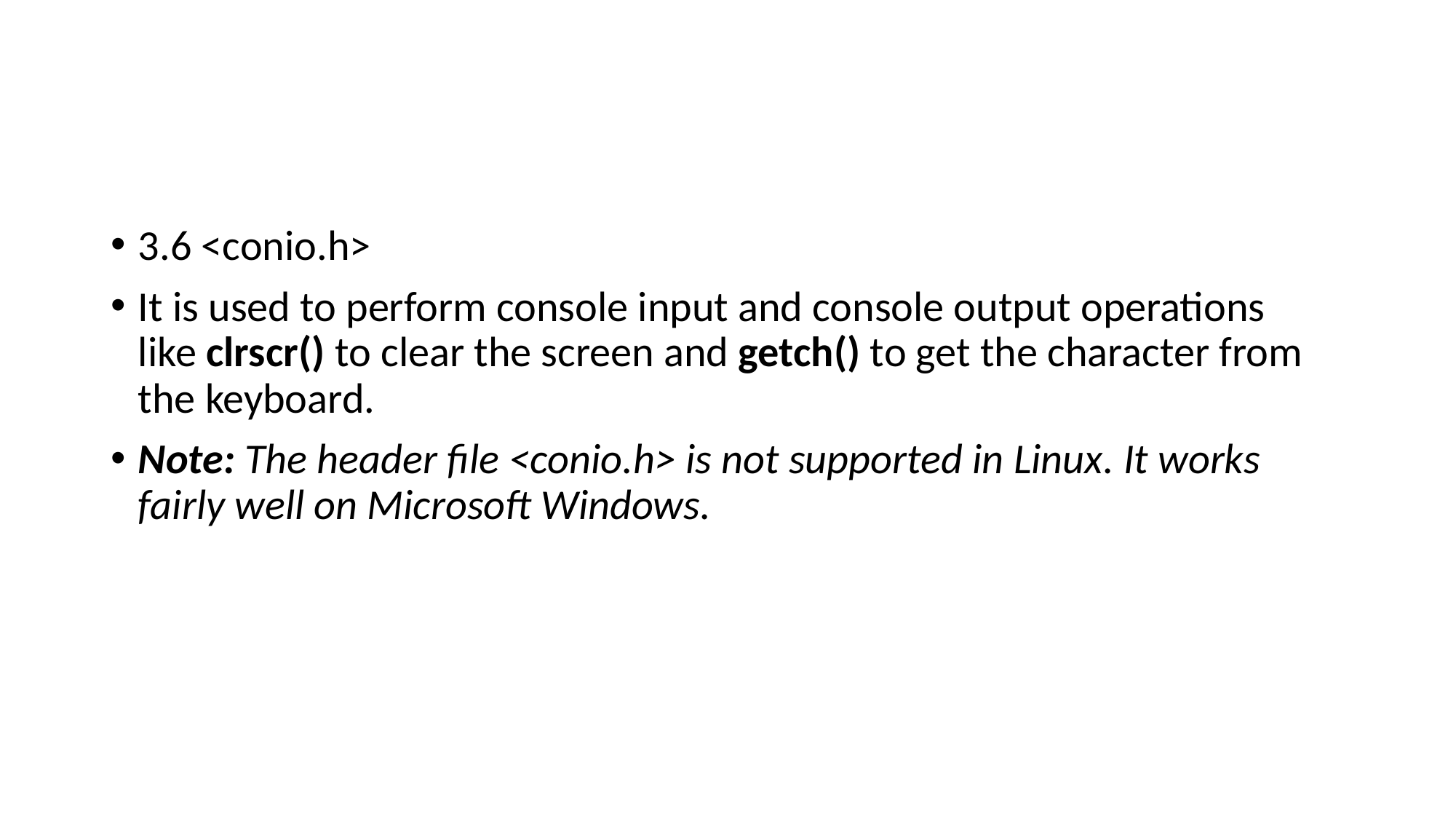

#
3.6 <conio.h>
It is used to perform console input and console output operations like clrscr() to clear the screen and getch() to get the character from the keyboard.
Note: The header file <conio.h> is not supported in Linux. It works fairly well on Microsoft Windows.